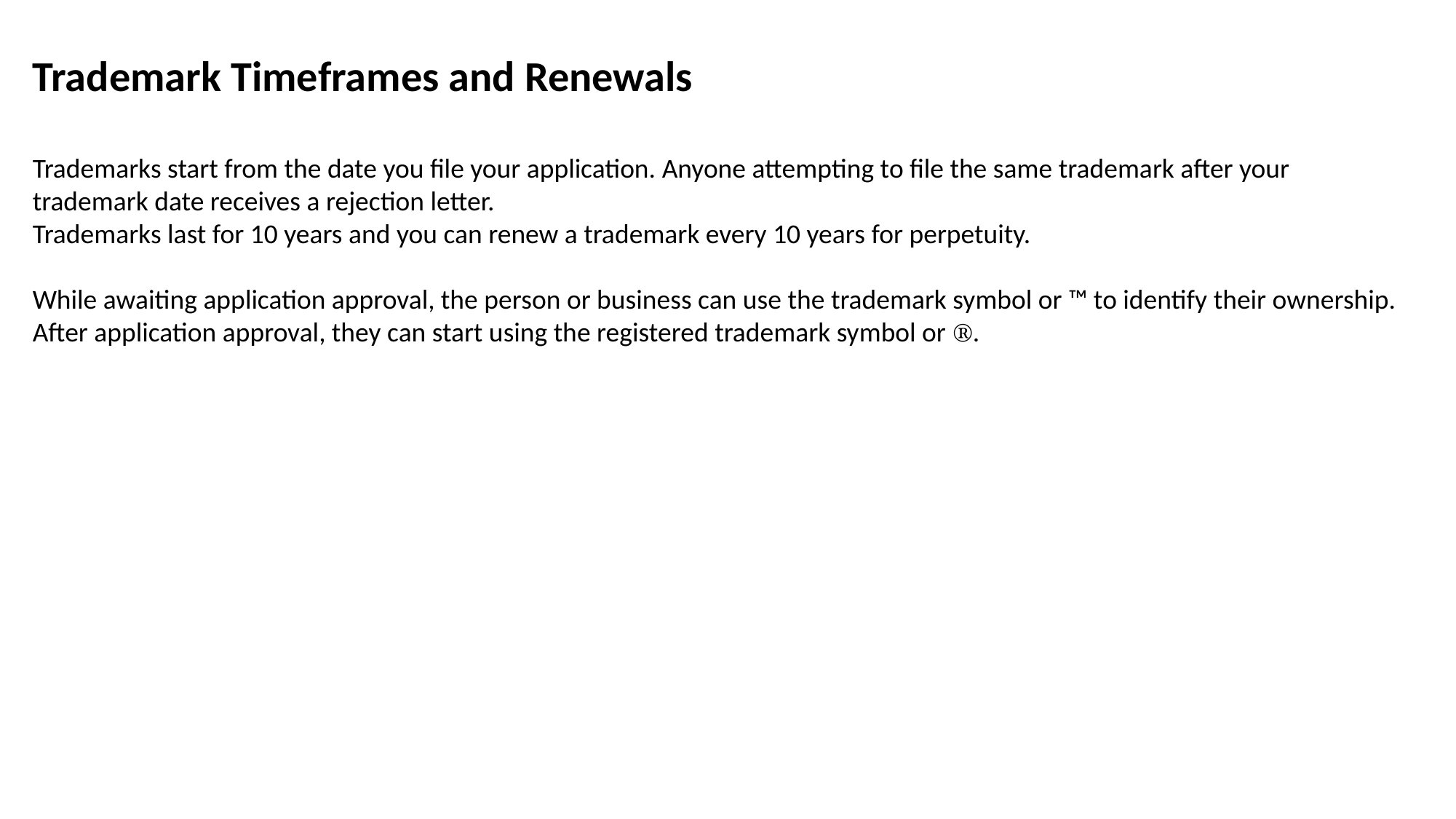

Trademark Timeframes and Renewals

Trademarks start from the date you file your application. Anyone attempting to file the same trademark after your trademark date receives a rejection letter.
Trademarks last for 10 years and you can renew a trademark every 10 years for perpetuity.

While awaiting application approval, the person or business can use the trademark symbol or ™ to identify their ownership.
After application approval, they can start using the registered trademark symbol or Ⓡ.